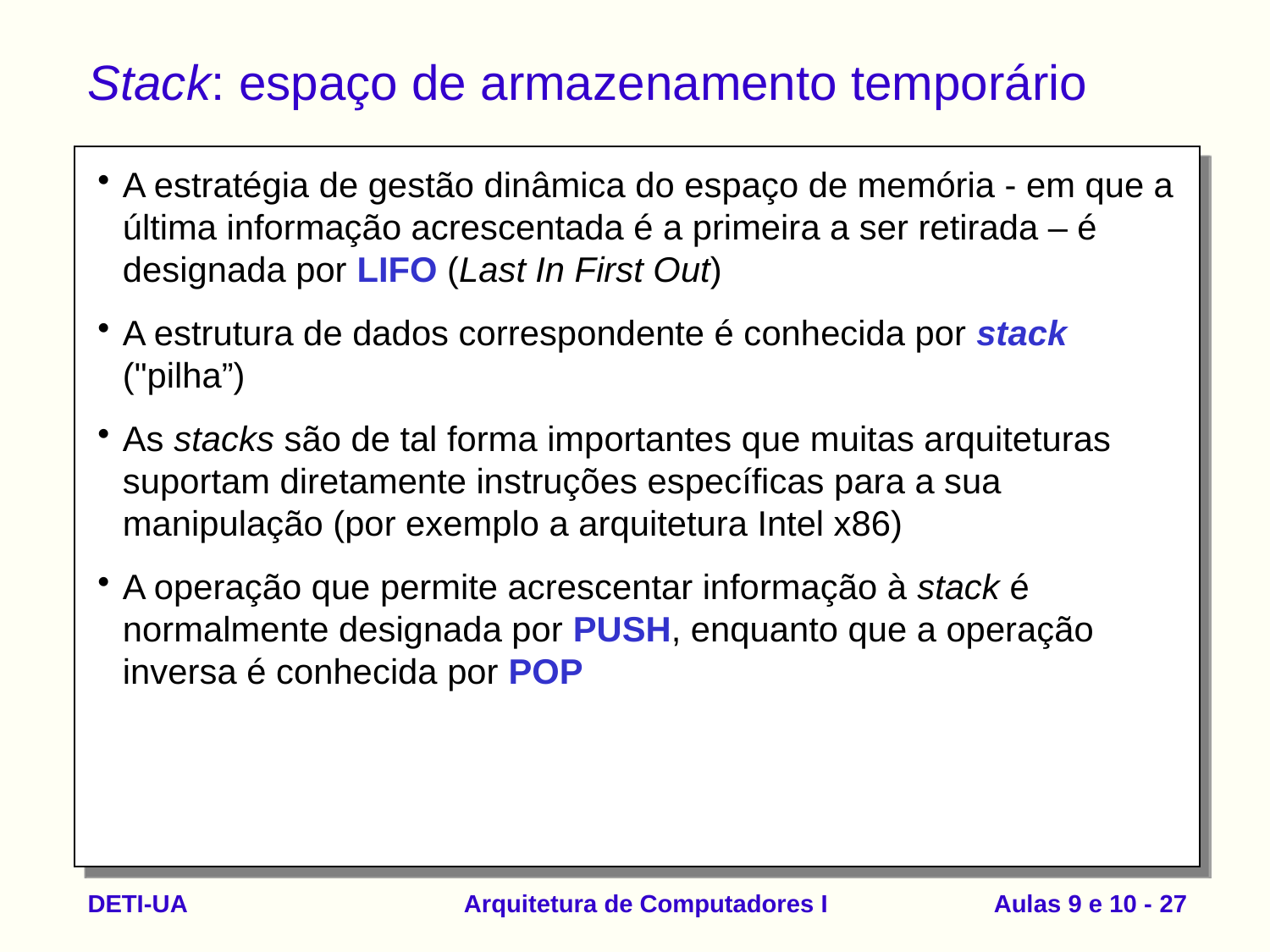

# Stack: espaço de armazenamento temporário
A estratégia de gestão dinâmica do espaço de memória - em que a última informação acrescentada é a primeira a ser retirada – é designada por LIFO (Last In First Out)
A estrutura de dados correspondente é conhecida por stack ("pilha”)
As stacks são de tal forma importantes que muitas arquiteturas suportam diretamente instruções específicas para a sua manipulação (por exemplo a arquitetura Intel x86)
A operação que permite acrescentar informação à stack é normalmente designada por PUSH, enquanto que a operação inversa é conhecida por POP
DETI-UA
Arquitetura de Computadores I
Aulas 9 e 10 - 27